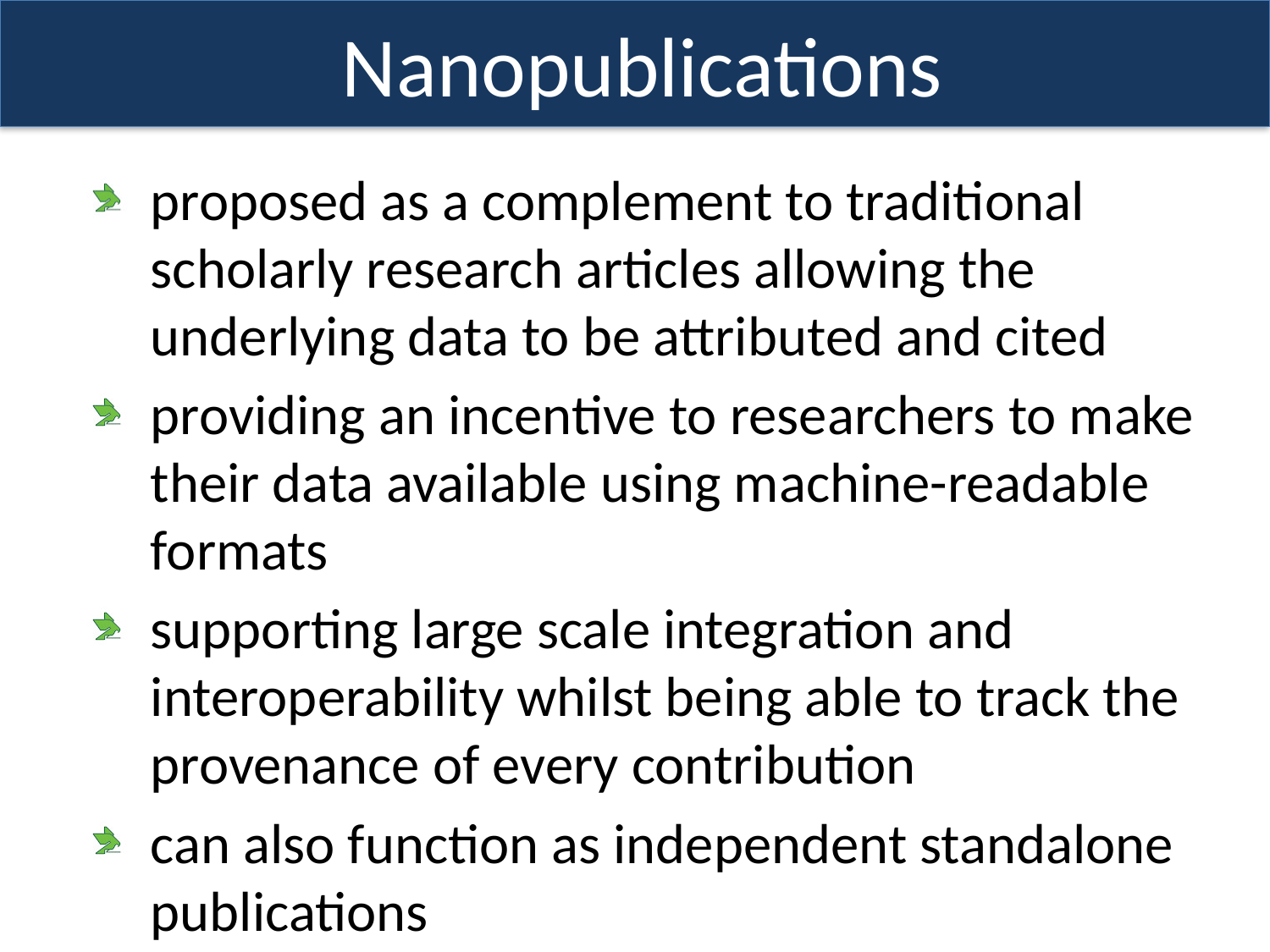

# Nanopublications
proposed as a complement to traditional scholarly research articles allowing the underlying data to be attributed and cited
providing an incentive to researchers to make their data available using machine-readable formats
supporting large scale integration and interoperability whilst being able to track the provenance of every contribution
can also function as independent standalone publications